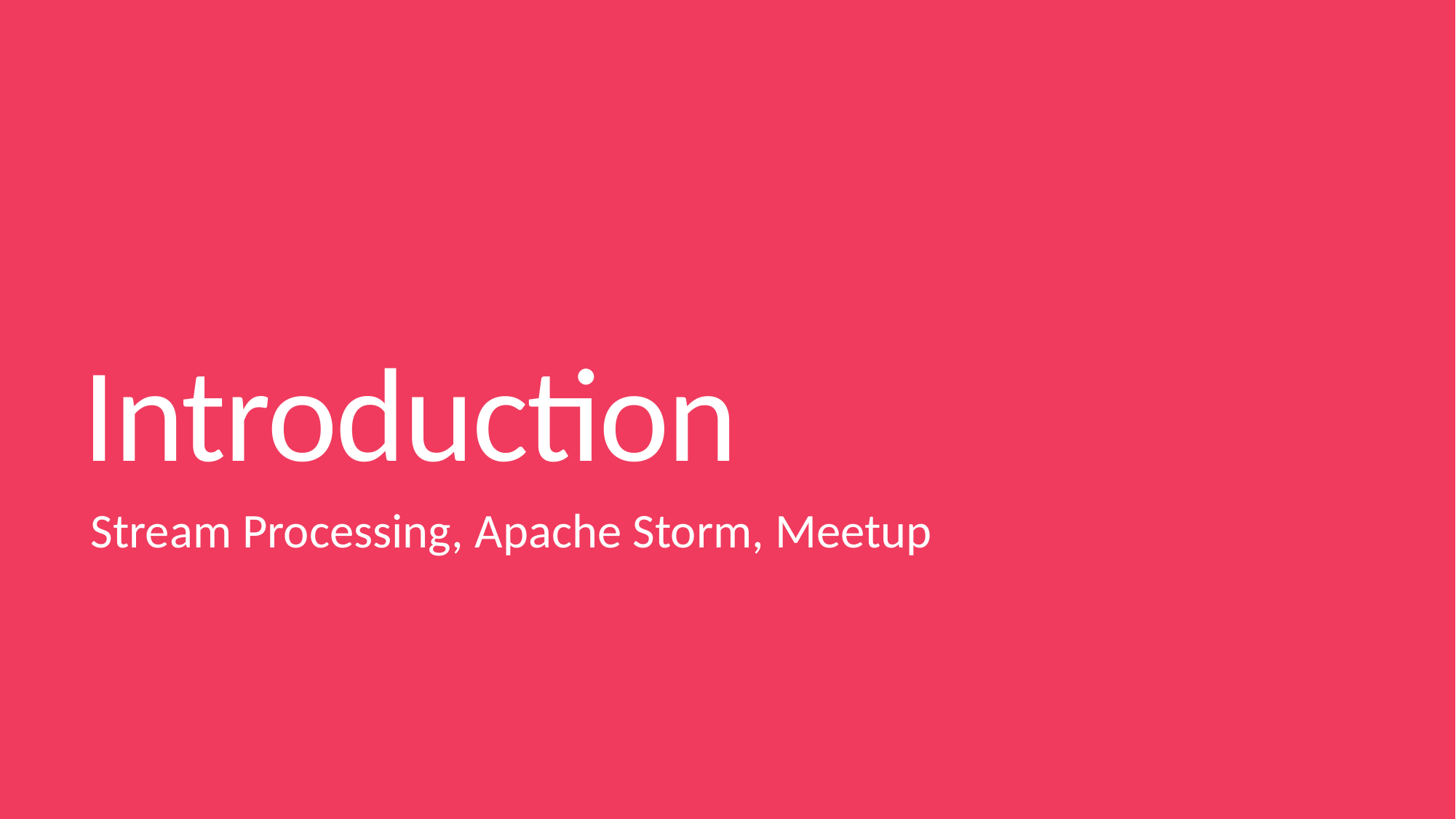

# Introduction
Stream Processing, Apache Storm, Meetup